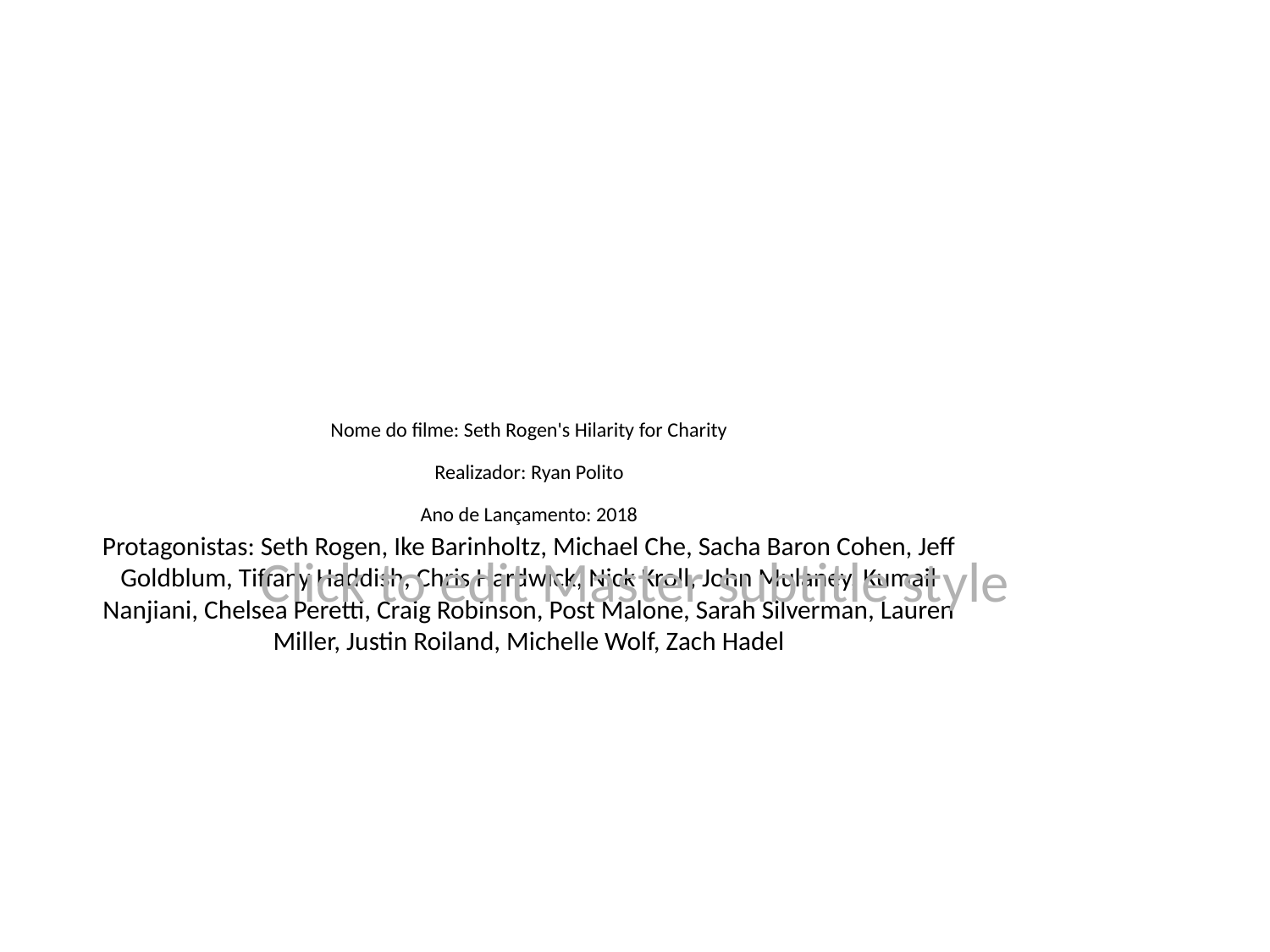

# Nome do filme: Seth Rogen's Hilarity for Charity
Realizador: Ryan Polito
Ano de Lançamento: 2018
Protagonistas: Seth Rogen, Ike Barinholtz, Michael Che, Sacha Baron Cohen, Jeff Goldblum, Tiffany Haddish, Chris Hardwick, Nick Kroll, John Mulaney, Kumail Nanjiani, Chelsea Peretti, Craig Robinson, Post Malone, Sarah Silverman, Lauren Miller, Justin Roiland, Michelle Wolf, Zach Hadel
Click to edit Master subtitle style